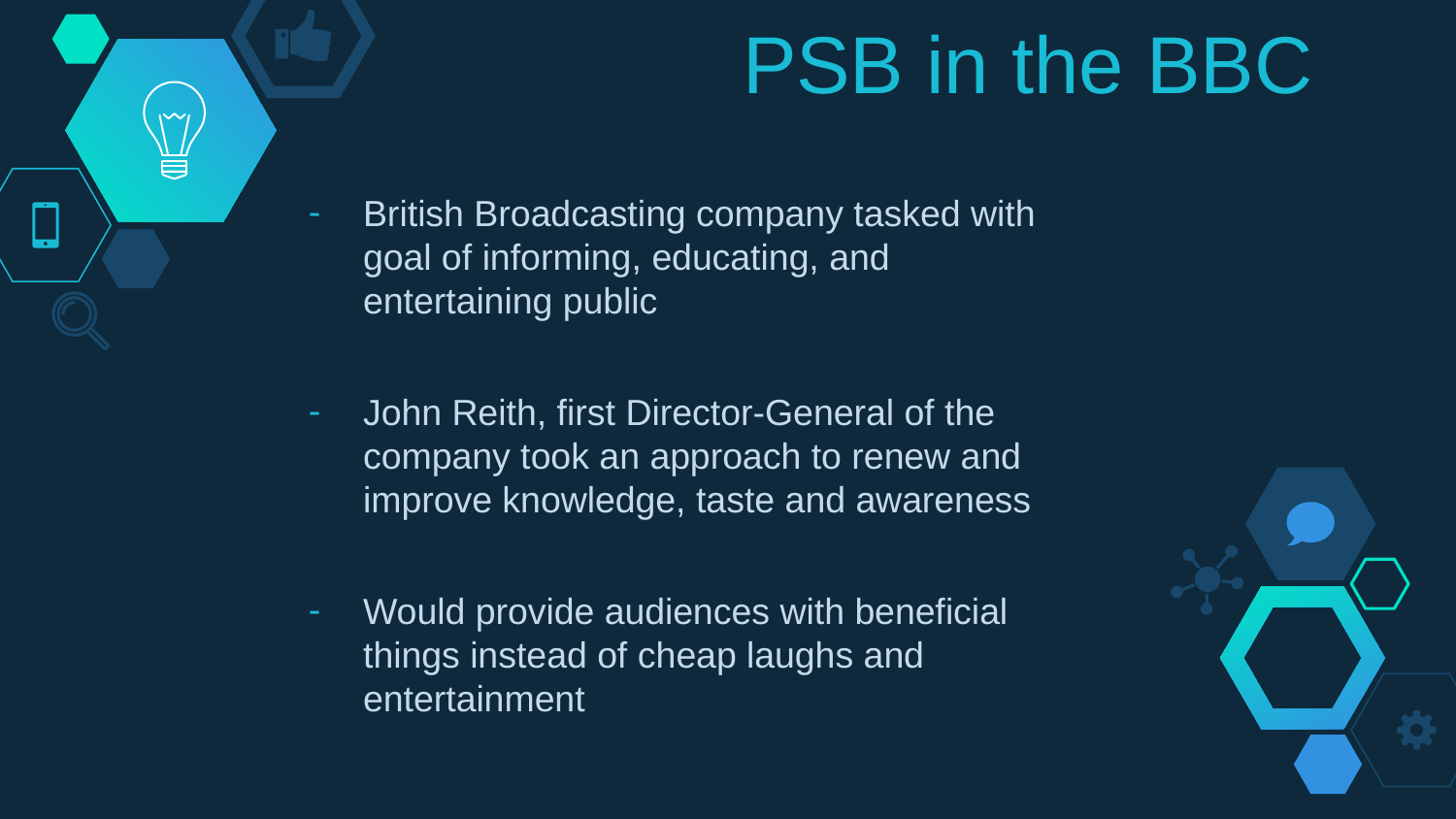

# PSB in the BBC
British Broadcasting company tasked with goal of informing, educating, and entertaining public

John Reith, first Director-General of the company took an approach to renew and improve knowledge, taste and awareness

Would provide audiences with beneficial things instead of cheap laughs and entertainment